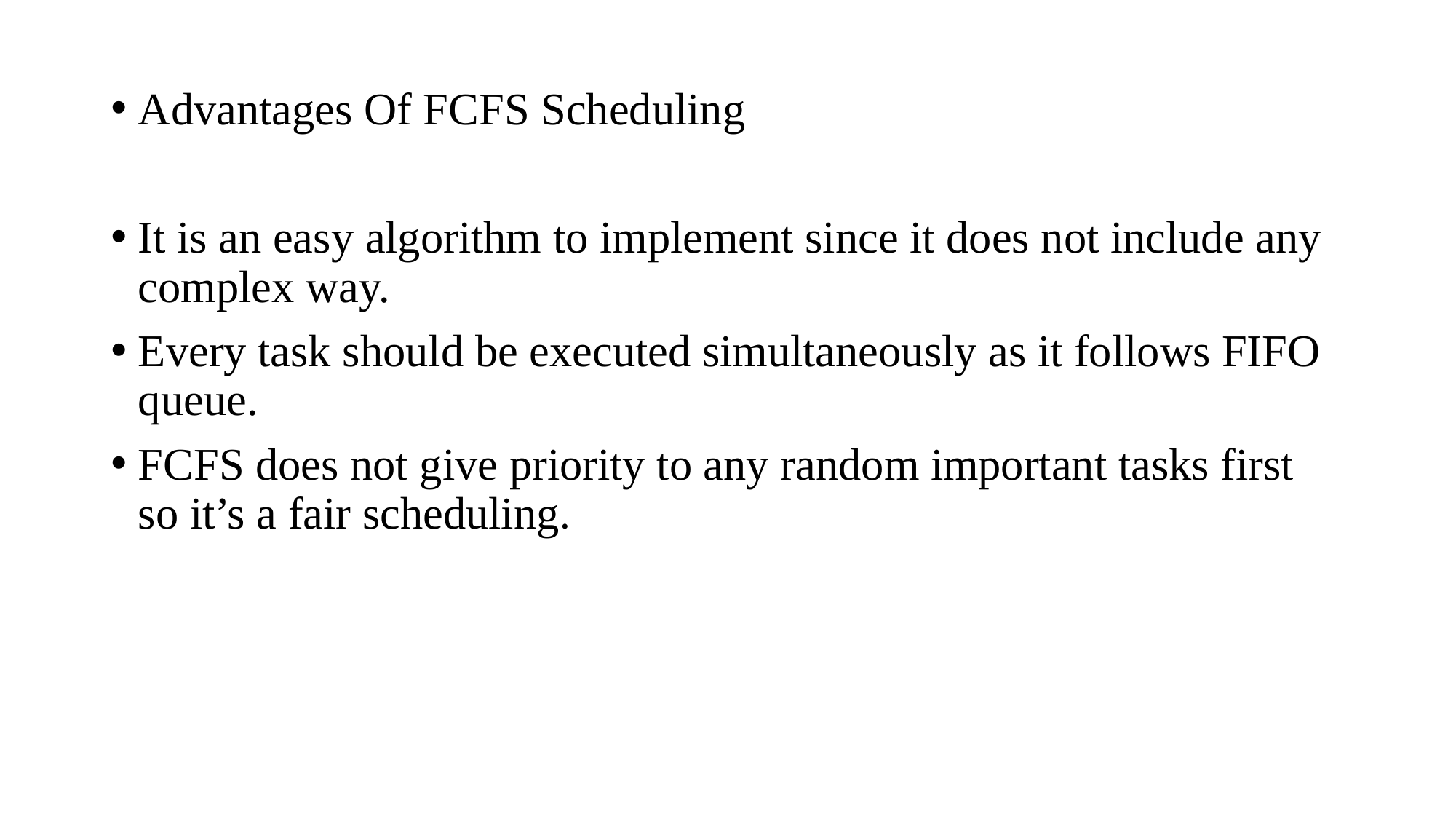

Advantages Of FCFS Scheduling

It is an easy algorithm to implement since it does not include any complex way.
Every task should be executed simultaneously as it follows FIFO queue.
FCFS does not give priority to any random important tasks first so it’s a fair scheduling.